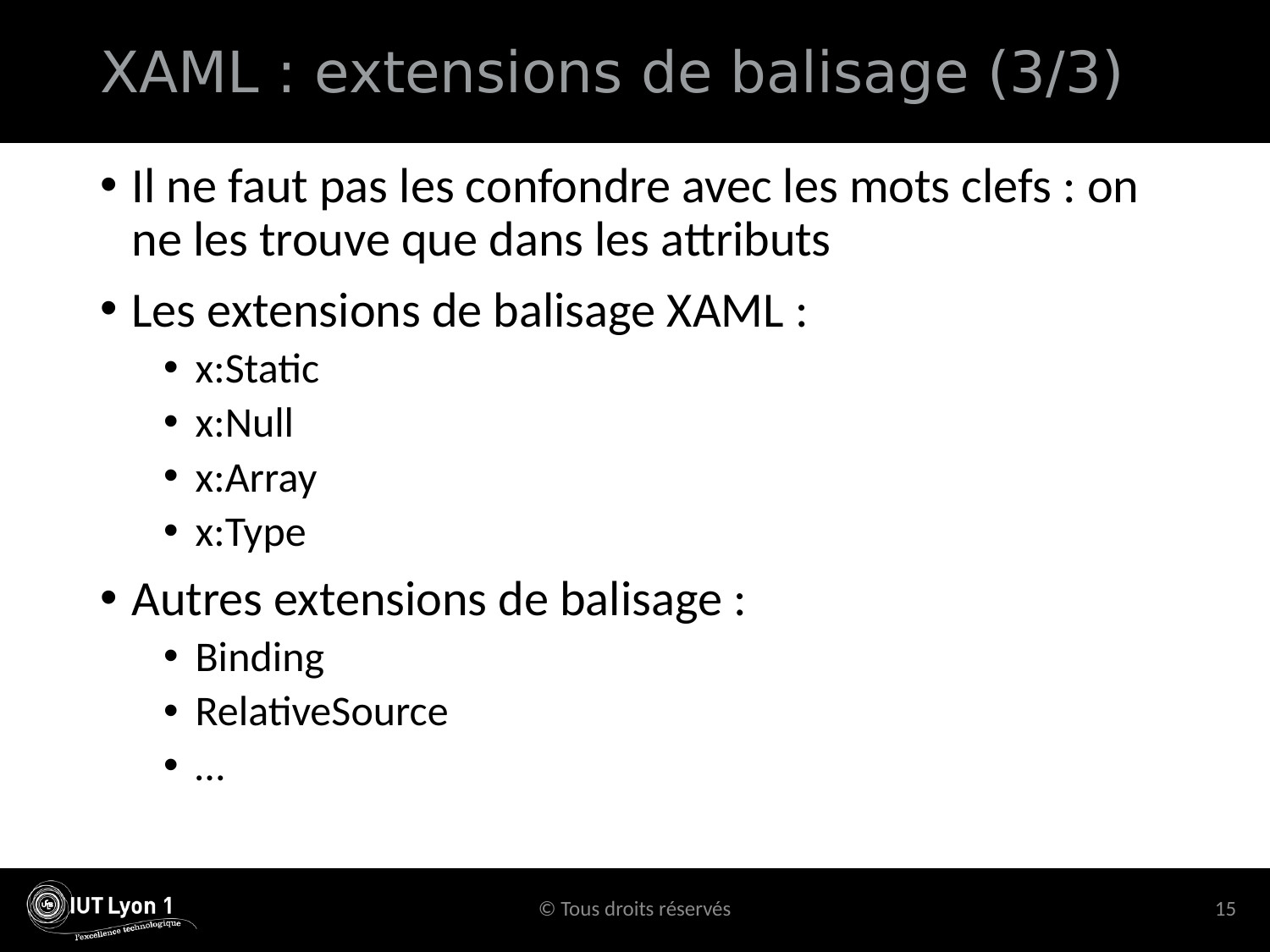

# XAML : extensions de balisage (3/3)
Il ne faut pas les confondre avec les mots clefs : on ne les trouve que dans les attributs
Les extensions de balisage XAML :
x:Static
x:Null
x:Array
x:Type
Autres extensions de balisage :
Binding
RelativeSource
…

© Tous droits réservés
15